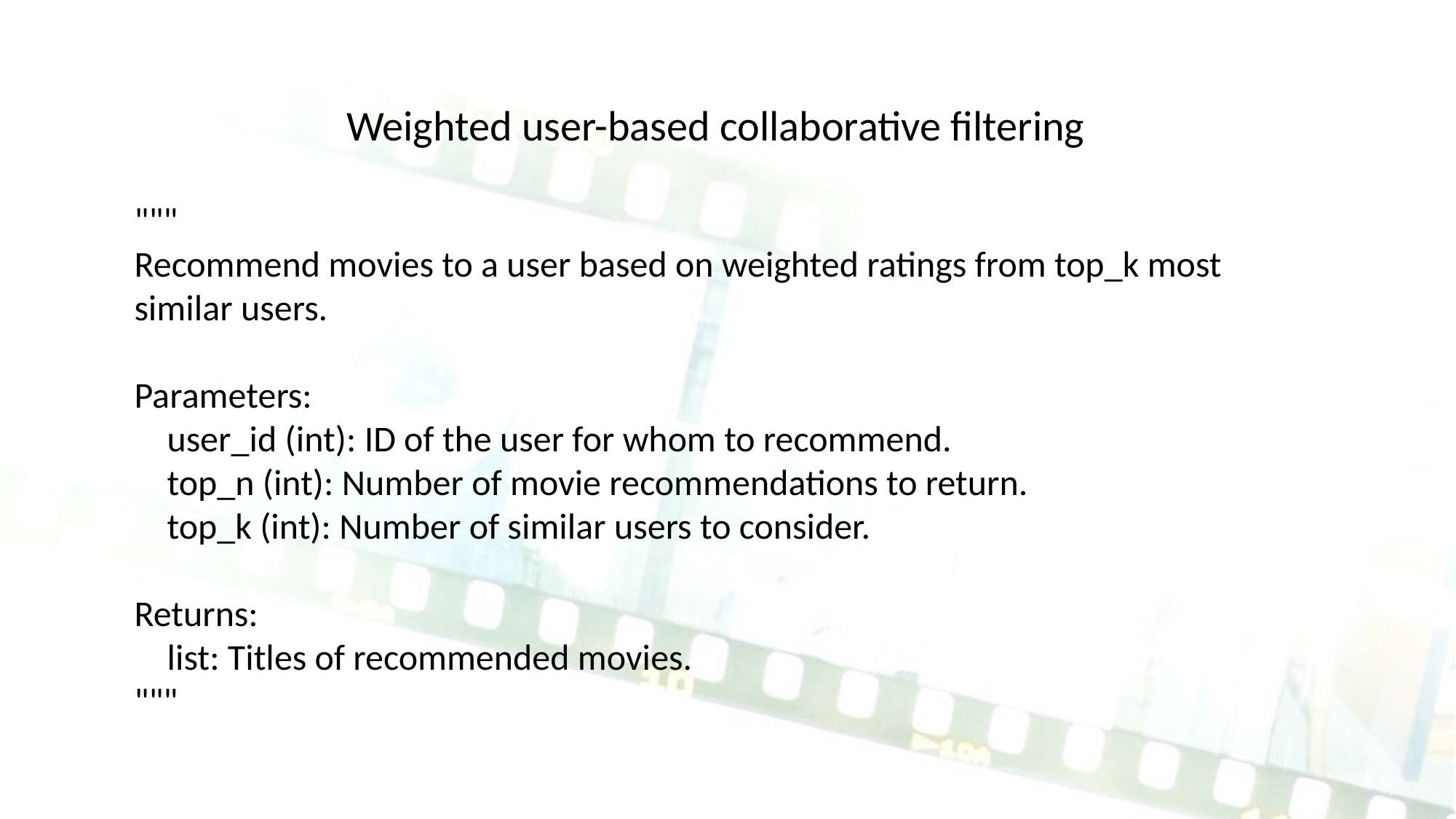

Weighted user-based collaborative filtering

"""
Recommend movies to a user based on weighted ratings from top_k most similar users.
Parameters:
    user_id (int): ID of the user for whom to recommend.
    top_n (int): Number of movie recommendations to return.
    top_k (int): Number of similar users to consider.
Returns:
    list: Titles of recommended movies.
"""